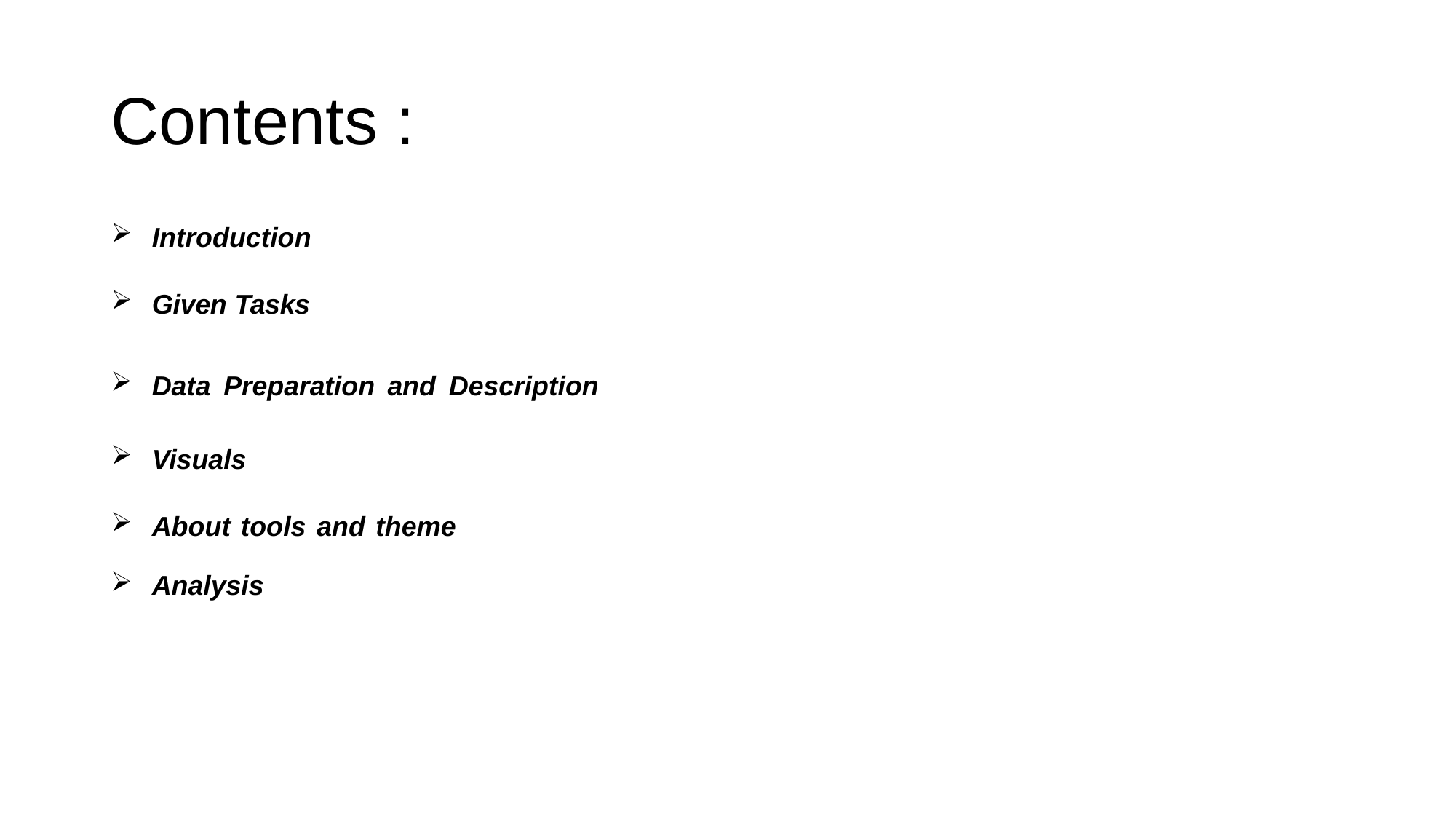

# Contents :
Introduction

Given Tasks

Data Preparation and Description

Visuals

About tools and theme

Analysis